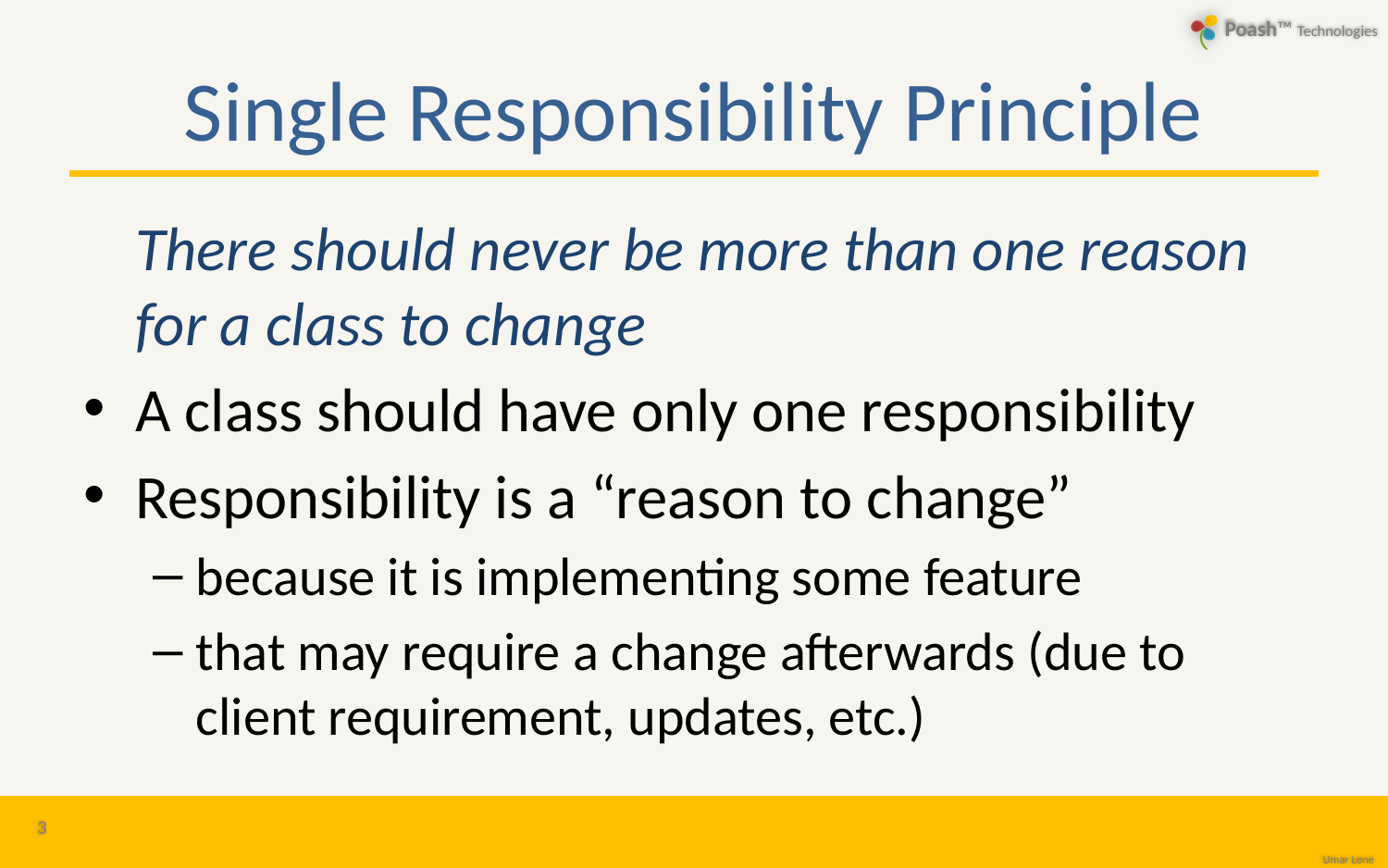

# Single Responsibility Principle
	There should never be more than one reason for a class to change
A class should have only one responsibility
Responsibility is a “reason to change”
because it is implementing some feature
that may require a change afterwards (due to client requirement, updates, etc.)

3